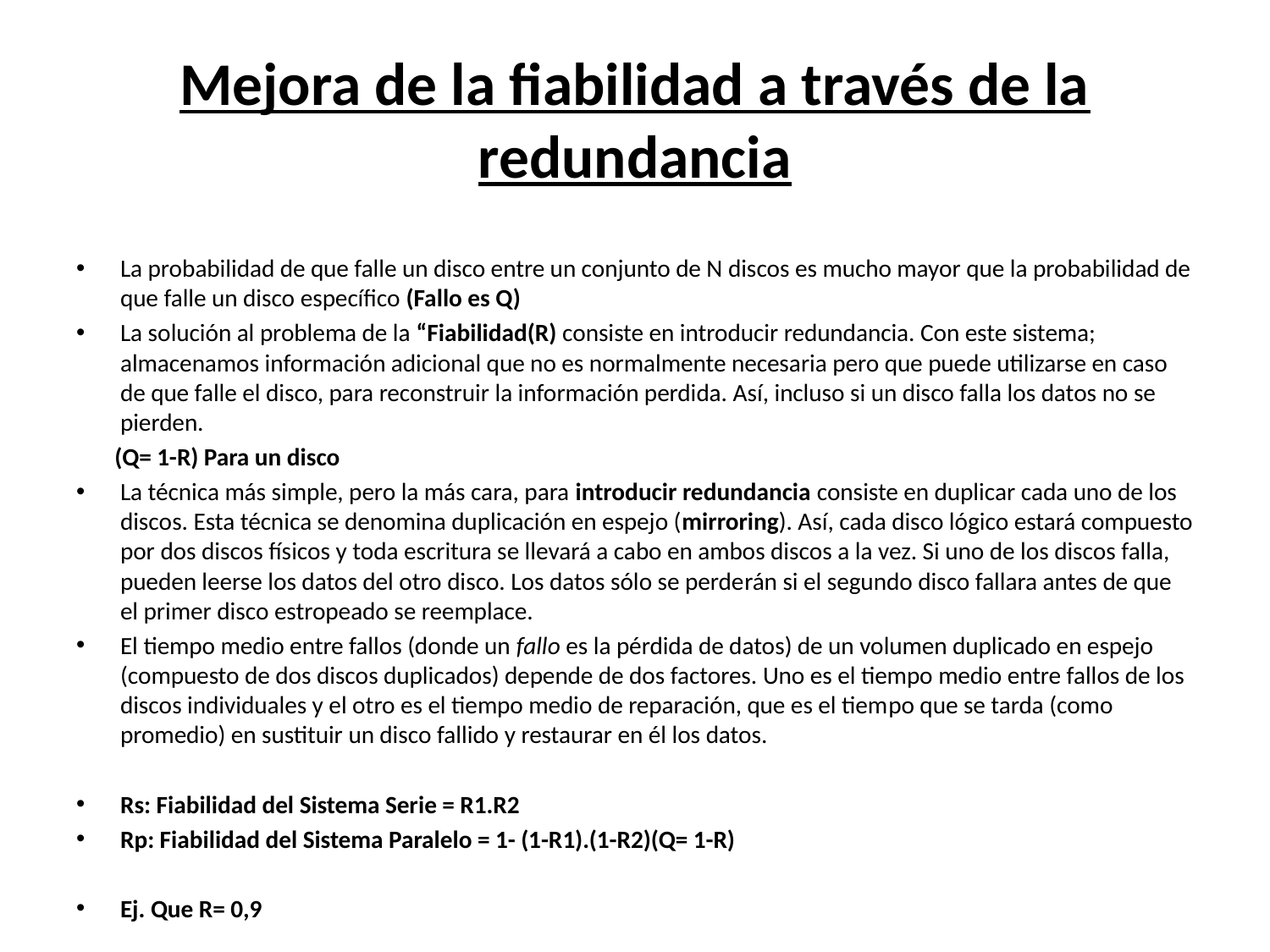

# Mejora de la fiabilidad a través de la redundancia
La probabilidad de que falle un disco entre un conjunto de N discos es mucho mayor que la probabilidad de que falle un disco específico (Fallo es Q)
La solución al problema de la “Fiabilidad(R) consiste en introducir redundancia. Con este sistema; almacenamos información adicional que no es normalmente necesaria pero que puede utilizarse en caso de que falle el disco, para reconstruir la información perdida. Así, incluso si un disco falla los datos no se pierden.
       (Q= 1-R) Para un disco
La técnica más simple, pero la más cara, para introducir redundancia consiste en duplicar cada uno de los discos. Esta técnica se denomina duplicación en espejo (mirroring). Así, cada disco lógico estará compuesto por dos discos físicos y toda escritura se llevará a cabo en ambos discos a la vez. Si uno de los discos falla, pueden leerse los datos del otro disco. Los datos sólo se perde­rán si el segundo disco fallara antes de que el primer disco estropeado se reemplace.
El tiempo medio entre fallos (donde un fallo es la pérdida de datos) de un volumen duplicado en espejo (compuesto de dos discos duplicados) depende de dos factores. Uno es el tiempo medio entre fallos de los discos individuales y el otro es el tiempo medio de reparación, que es el tiem­po que se tarda (como promedio) en sustituir un disco fallido y restaurar en él los datos.

Rs: Fiabilidad del Sistema Serie = R1.R2
Rp: Fiabilidad del Sistema Paralelo = 1- (1-R1).(1-R2)(Q= 1-R)

Ej. Que R= 0,9